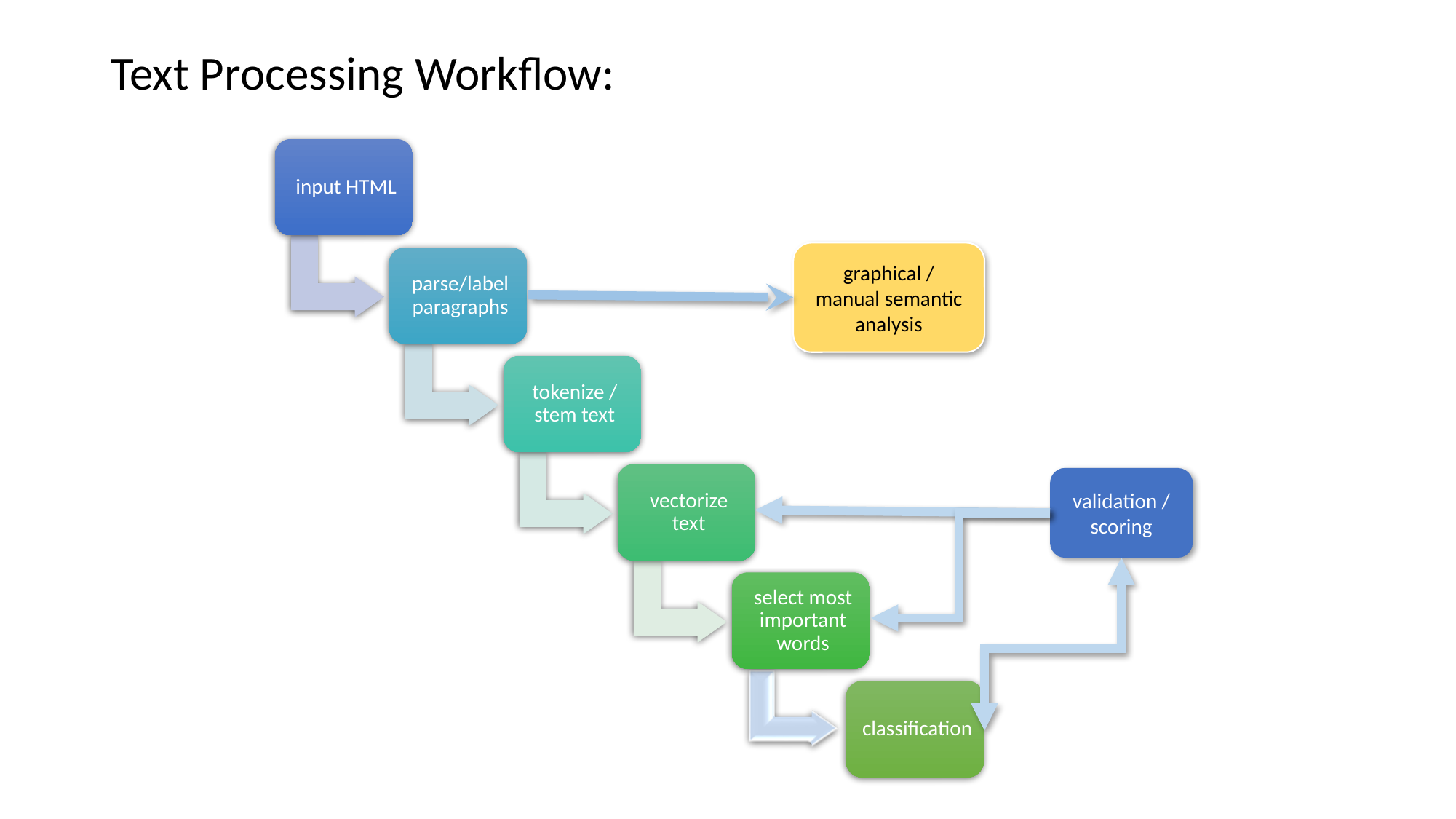

# Text Processing Workflow:
input HTML
parse/label paragraphs
tokenize / stem text
vectorize text
select most important words
classification
graphical / manual semantic analysis
validation / scoring